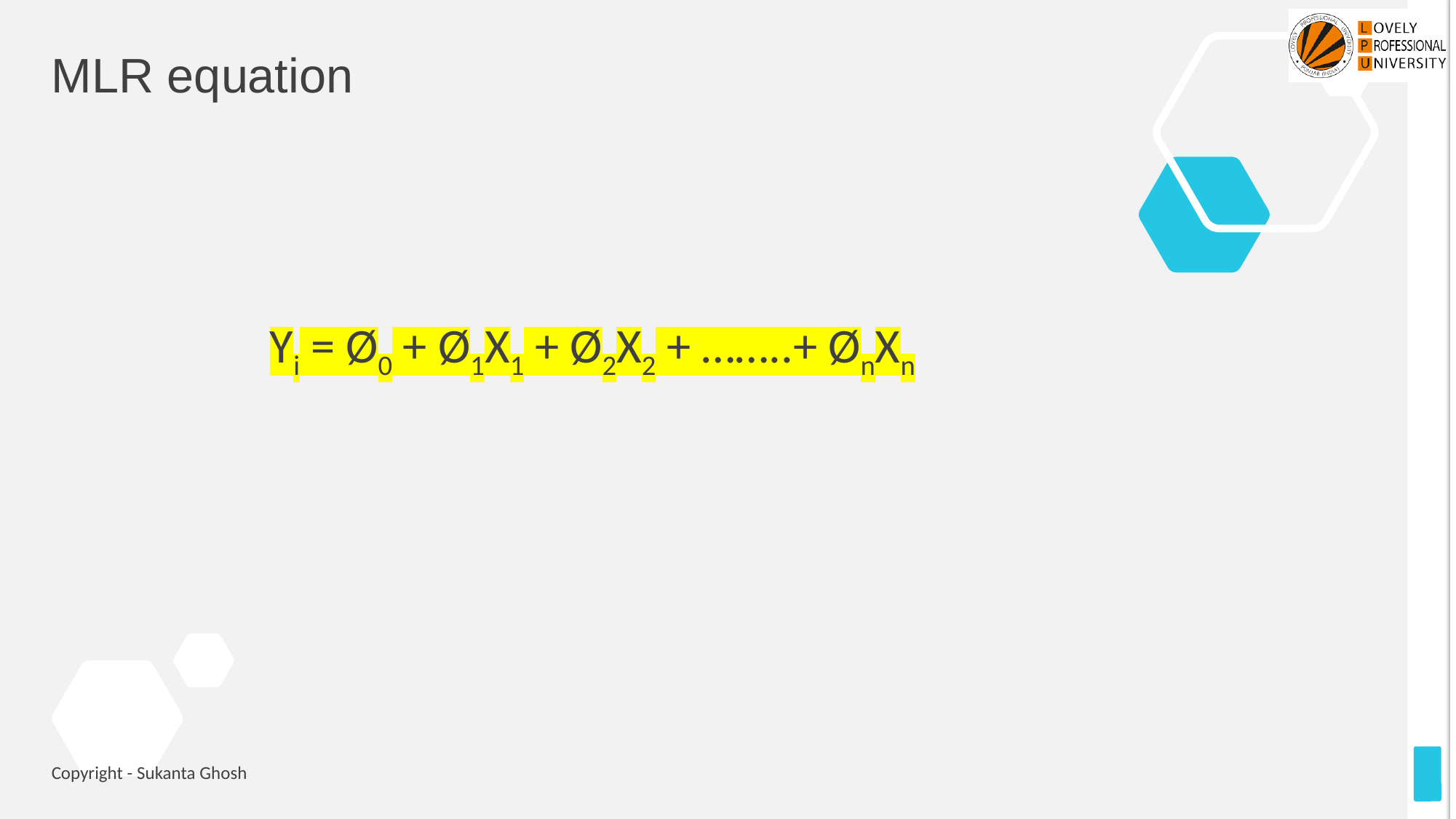

# MLR equation

		Yi = Ø0 + Ø1X1 + Ø2X2 + ……..+ ØnXn
Copyright - Sukanta Ghosh